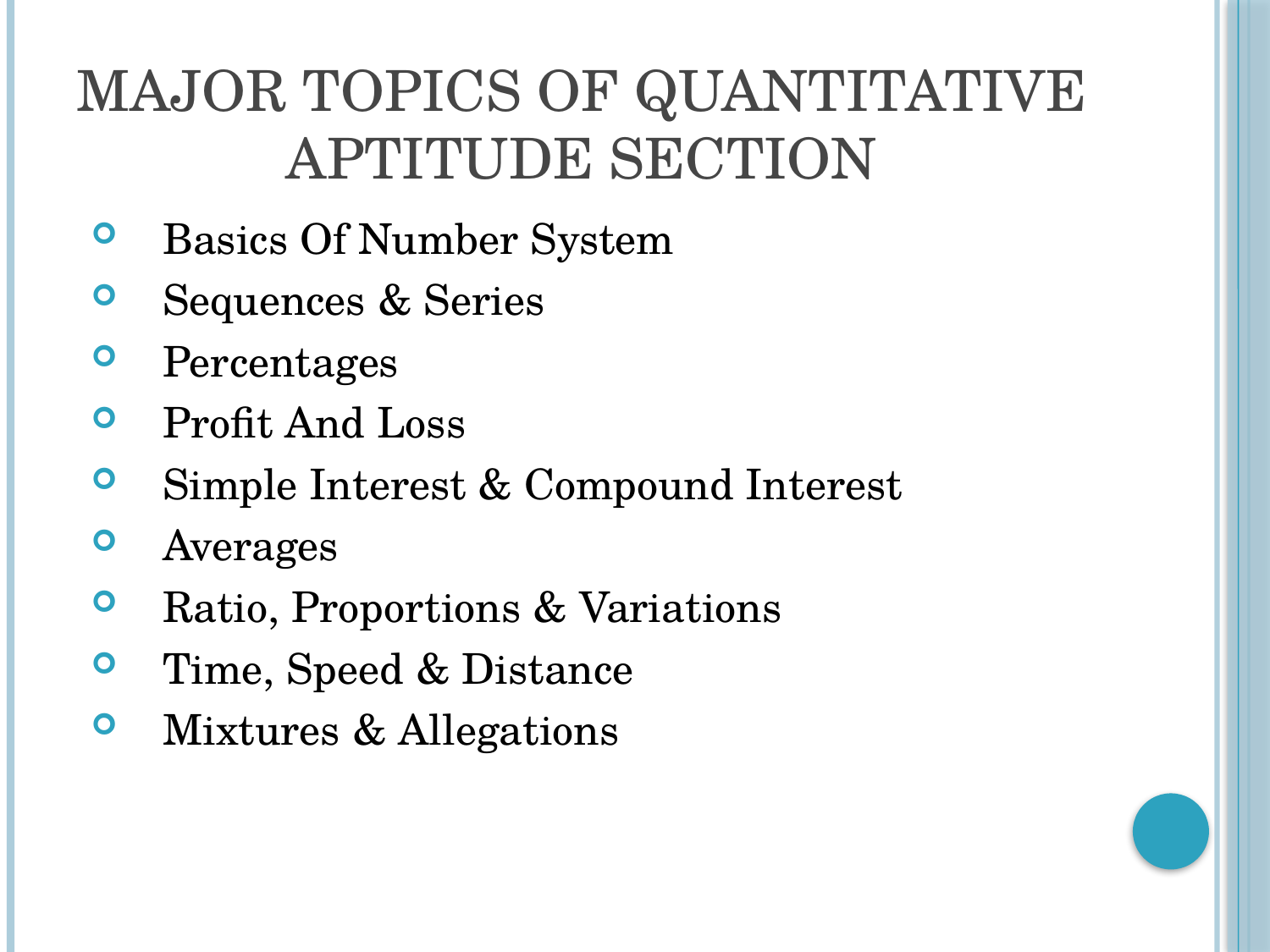

# MAJOR TOPICS OF QUANTITATIVE APTITUDE SECTION
Basics Of Number System
Sequences & Series
Percentages
Profit And Loss
Simple Interest & Compound Interest
Averages
Ratio, Proportions & Variations
Time, Speed & Distance
Mixtures & Allegations